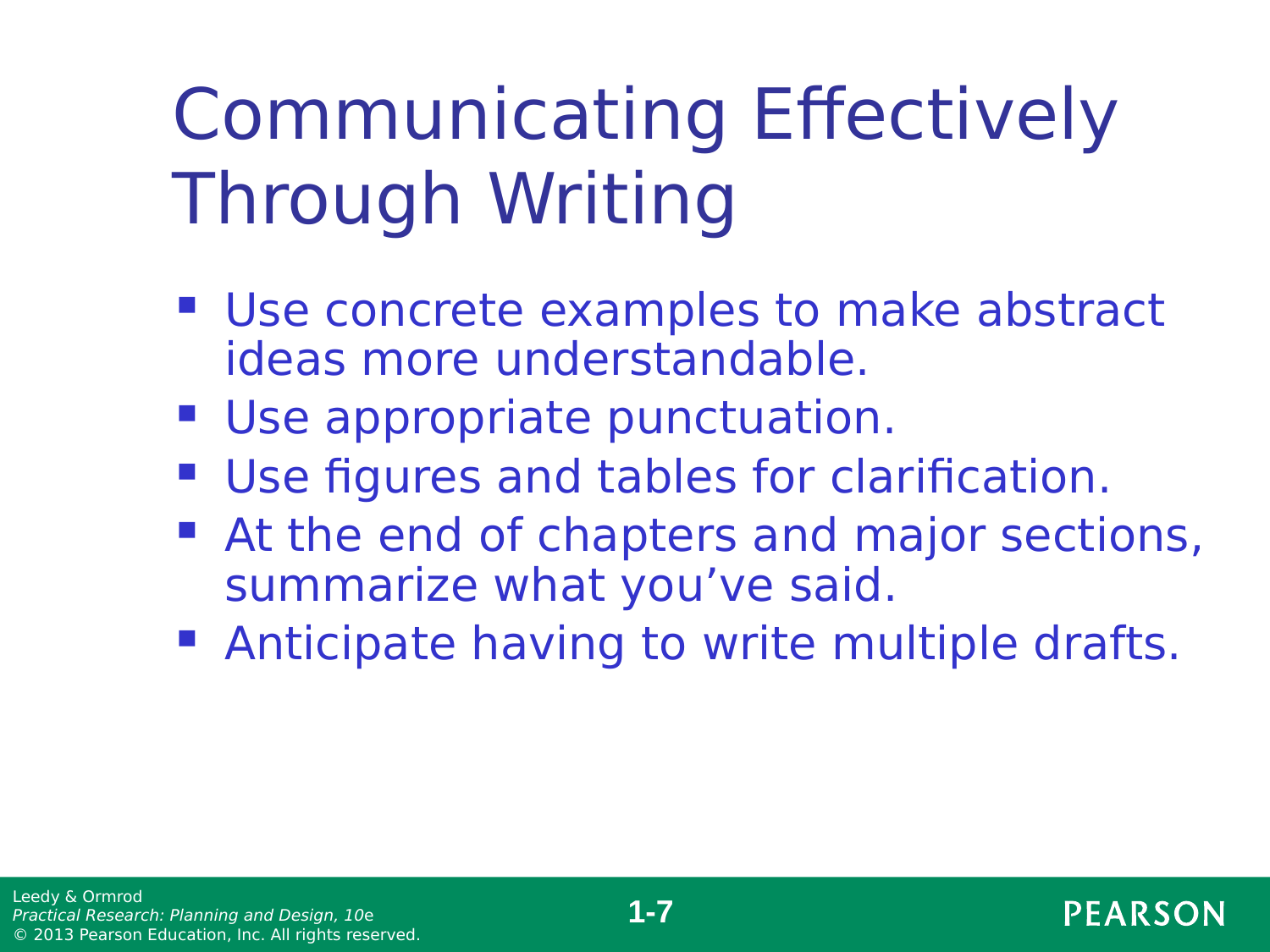

# Communicating Effectively Through Writing
Use concrete examples to make abstract ideas more understandable.
Use appropriate punctuation.
Use figures and tables for clarification.
At the end of chapters and major sections, summarize what you’ve said.
Anticipate having to write multiple drafts.

1-7
Leedy & Ormrod
Practical Research: Planning and Design, 10e
© 2013 Pearson Education, Inc. All rights reserved.